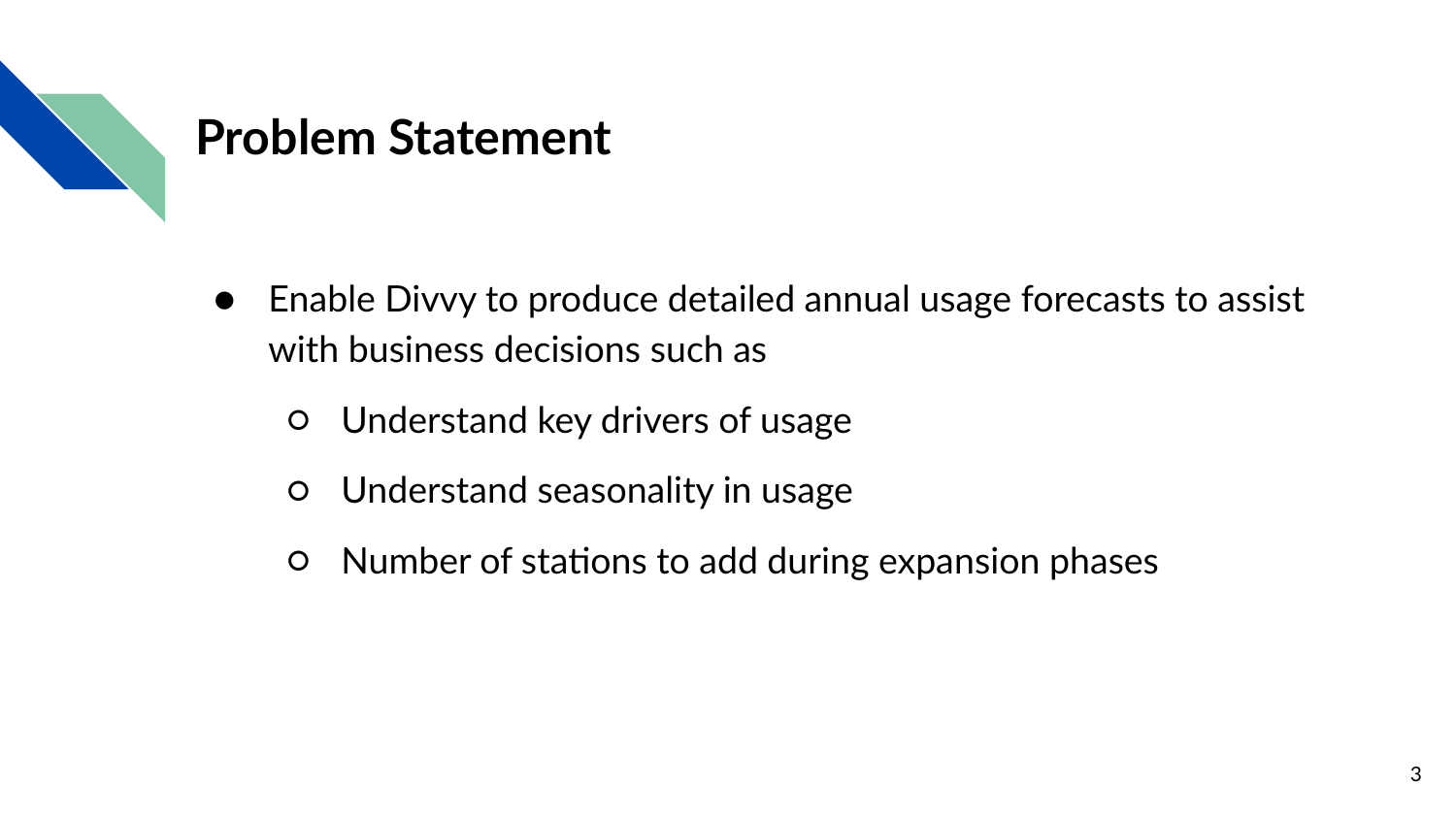

# Problem Statement
Enable Divvy to produce detailed annual usage forecasts to assist with business decisions such as
Understand key drivers of usage
Understand seasonality in usage
Number of stations to add during expansion phases
3
Source: http://arun-aiml.blogspot.com/2017/07/k-means-clustering.html